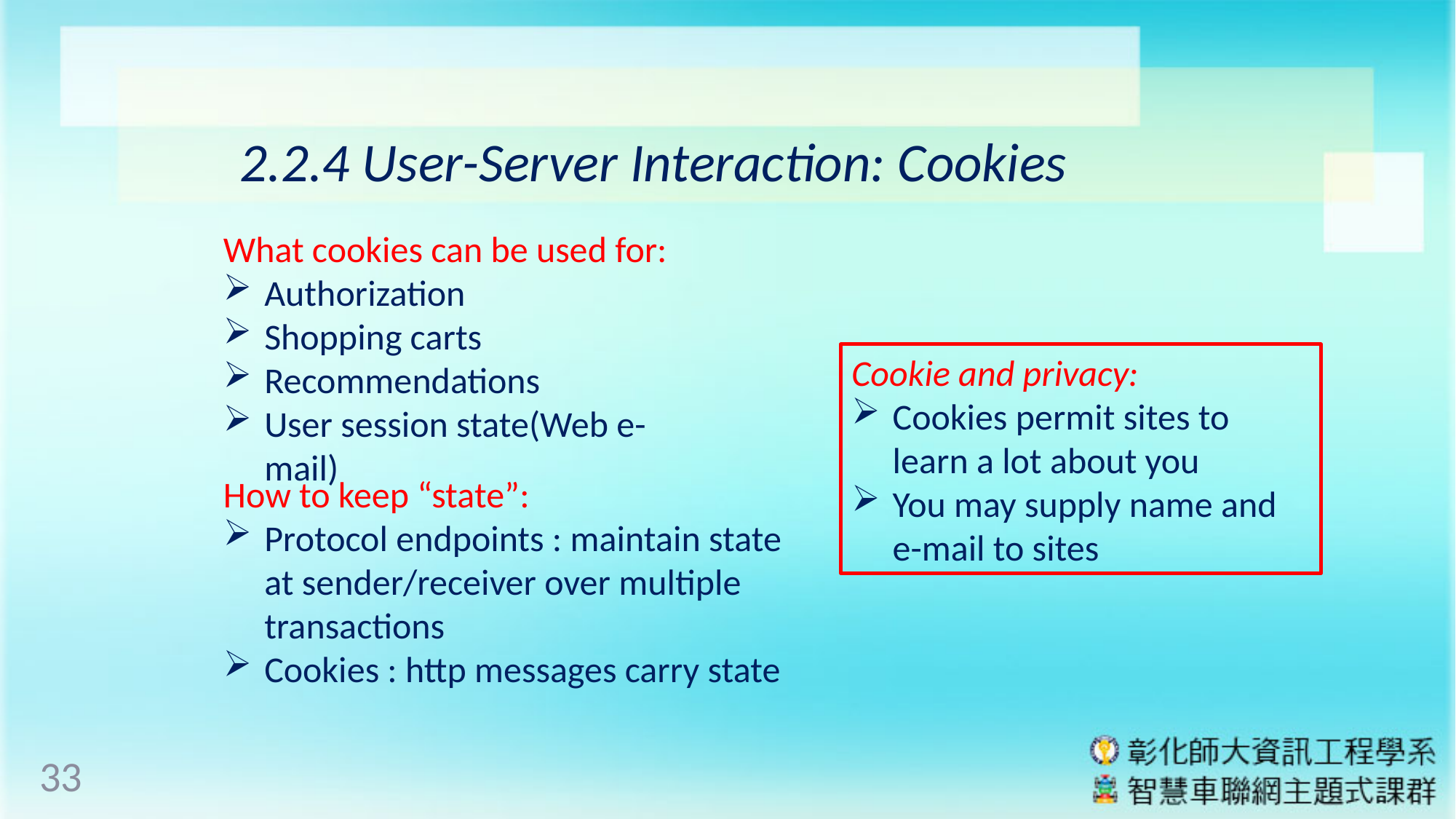

# 2.2.4 User-Server Interaction: Cookies
What cookies can be used for:
Authorization
Shopping carts
Recommendations
User session state(Web e-mail)
Cookie and privacy:
Cookies permit sites to learn a lot about you
You may supply name and e-mail to sites
How to keep “state”:
Protocol endpoints : maintain state at sender/receiver over multiple transactions
Cookies : http messages carry state
33